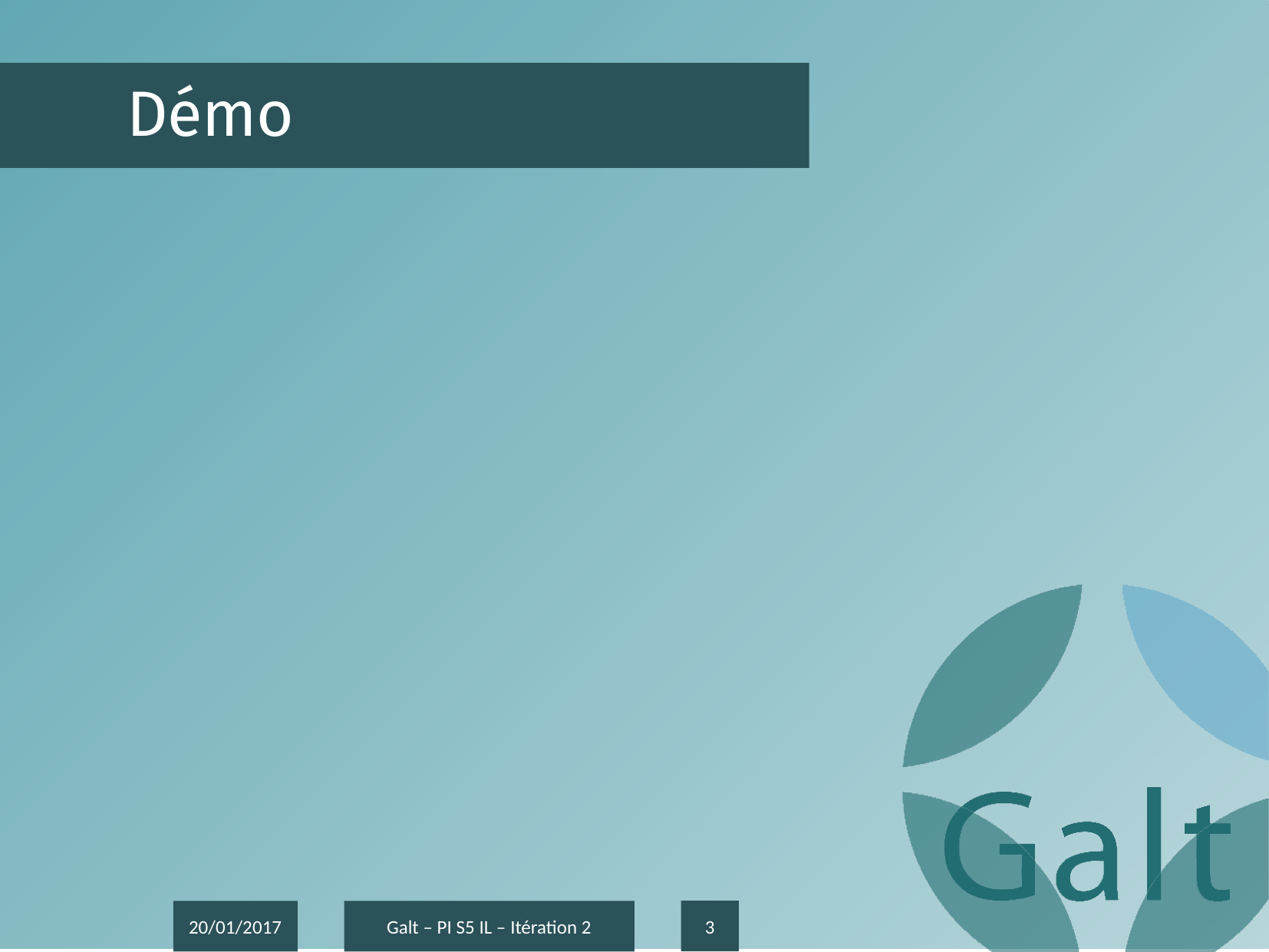

# Démo

3
20/01/2017
Galt – PI S5 IL – Itération 2